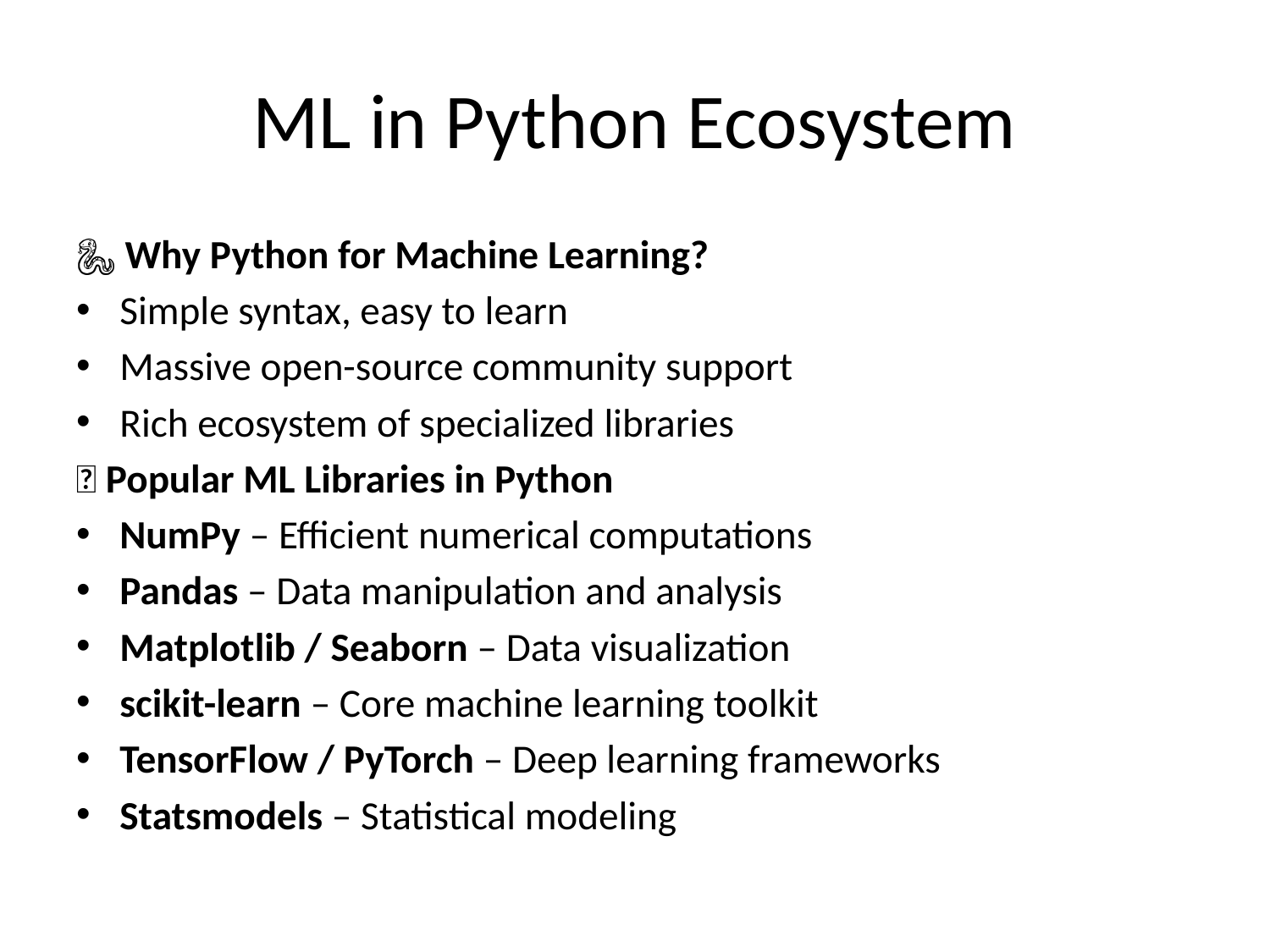

# ML in Python Ecosystem
🐍 Why Python for Machine Learning?
Simple syntax, easy to learn
Massive open-source community support
Rich ecosystem of specialized libraries
🧰 Popular ML Libraries in Python
NumPy – Efficient numerical computations
Pandas – Data manipulation and analysis
Matplotlib / Seaborn – Data visualization
scikit-learn – Core machine learning toolkit
TensorFlow / PyTorch – Deep learning frameworks
Statsmodels – Statistical modeling